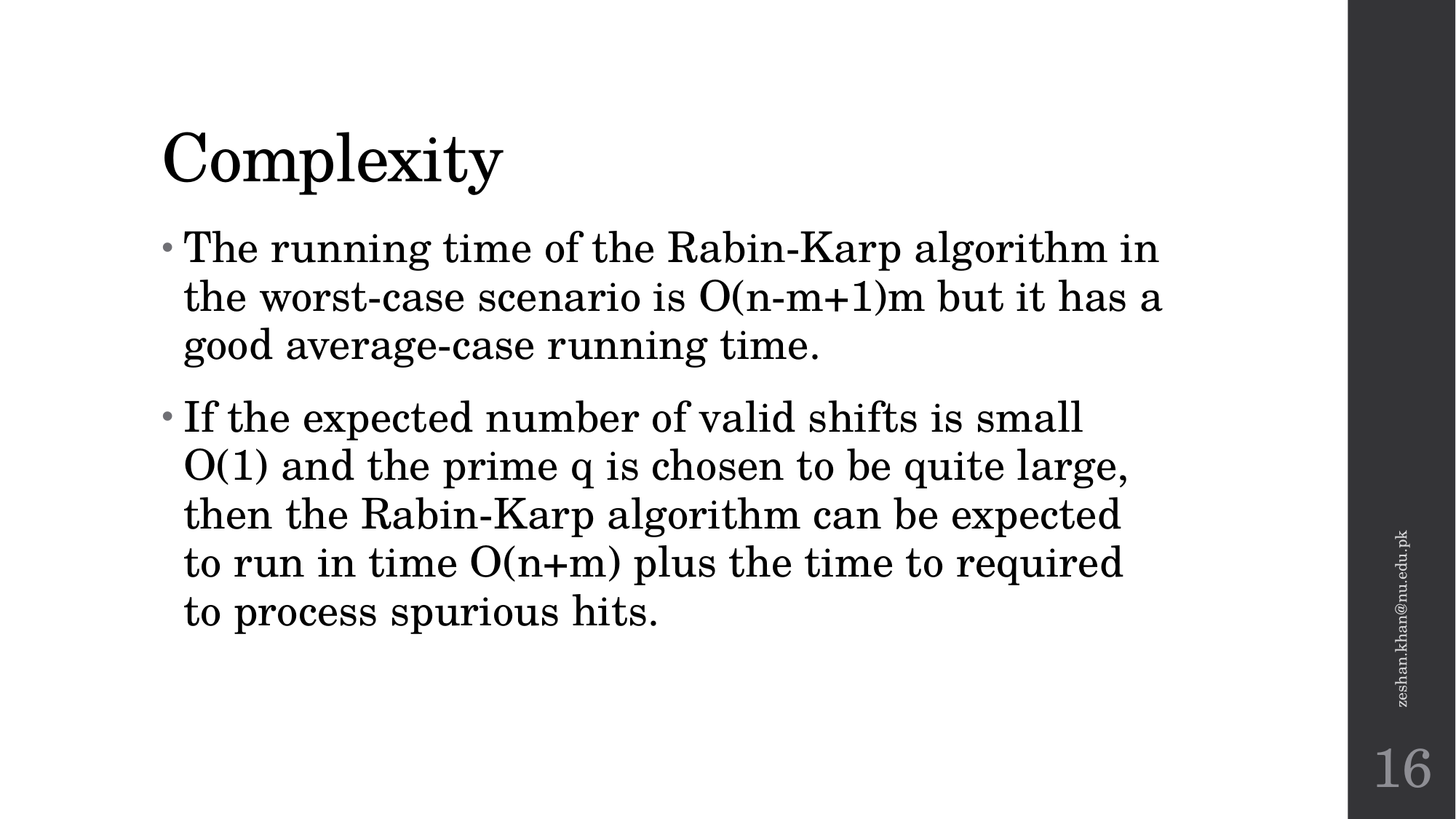

# Complexity
The running time of the Rabin-Karp algorithm in the worst-case scenario is O(n-m+1)m but it has a good average-case running time.
If the expected number of valid shifts is small O(1) and the prime q is chosen to be quite large, then the Rabin-Karp algorithm can be expected to run in time O(n+m) plus the time to required to process spurious hits.
zeshan.khan@nu.edu.pk
16